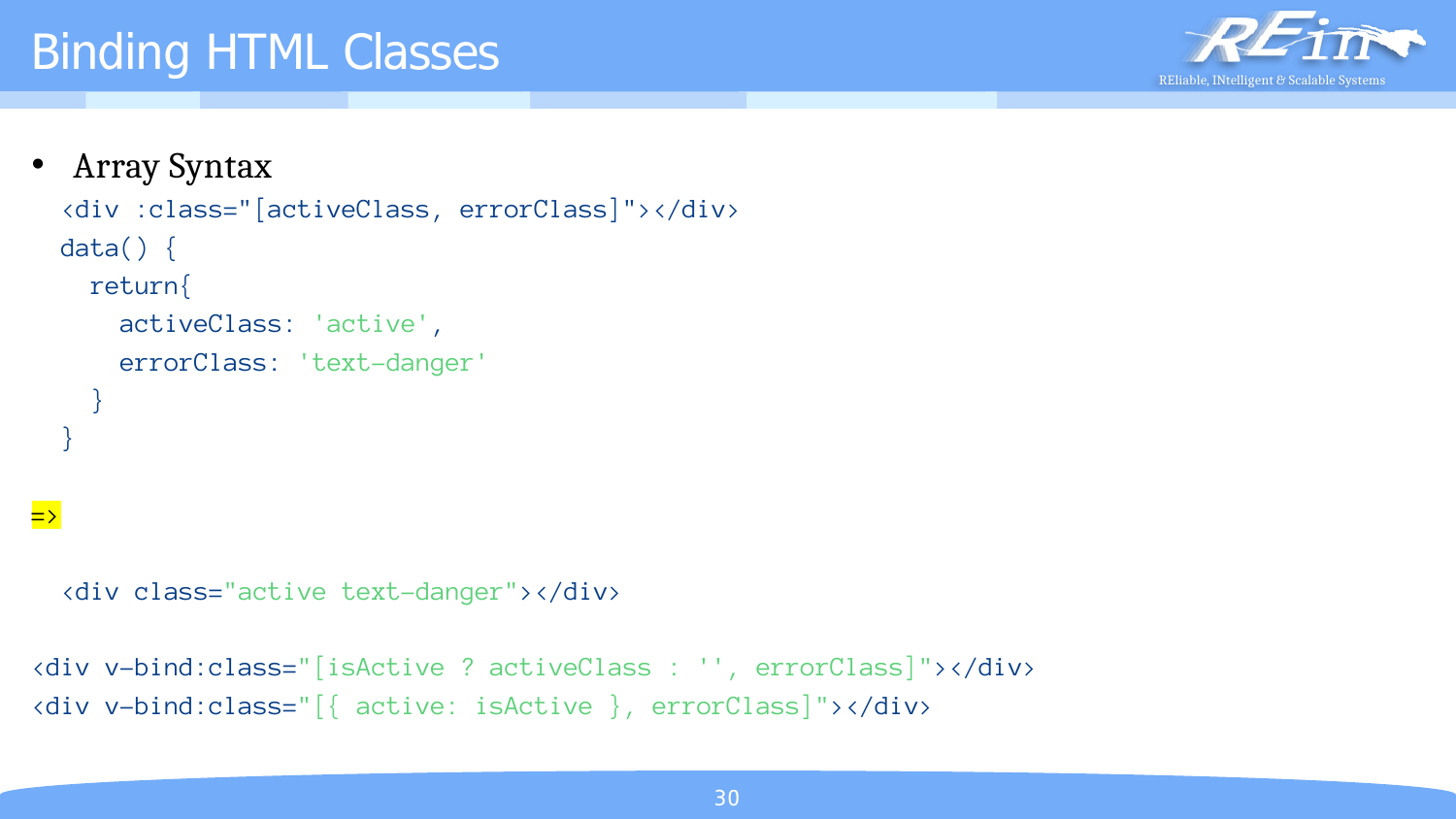

# Binding HTML Classes
Array Syntax
  <div :class="[activeClass, errorClass]"></div>
  data() {
    return{
      activeClass: 'active',
      errorClass: 'text-danger'
    }
  }

=>

  <div class="active text-danger"></div>

<div v-bind:class="[isActive ? activeClass : '', errorClass]"></div>
<div v-bind:class="[{ active: isActive }, errorClass]"></div>

30